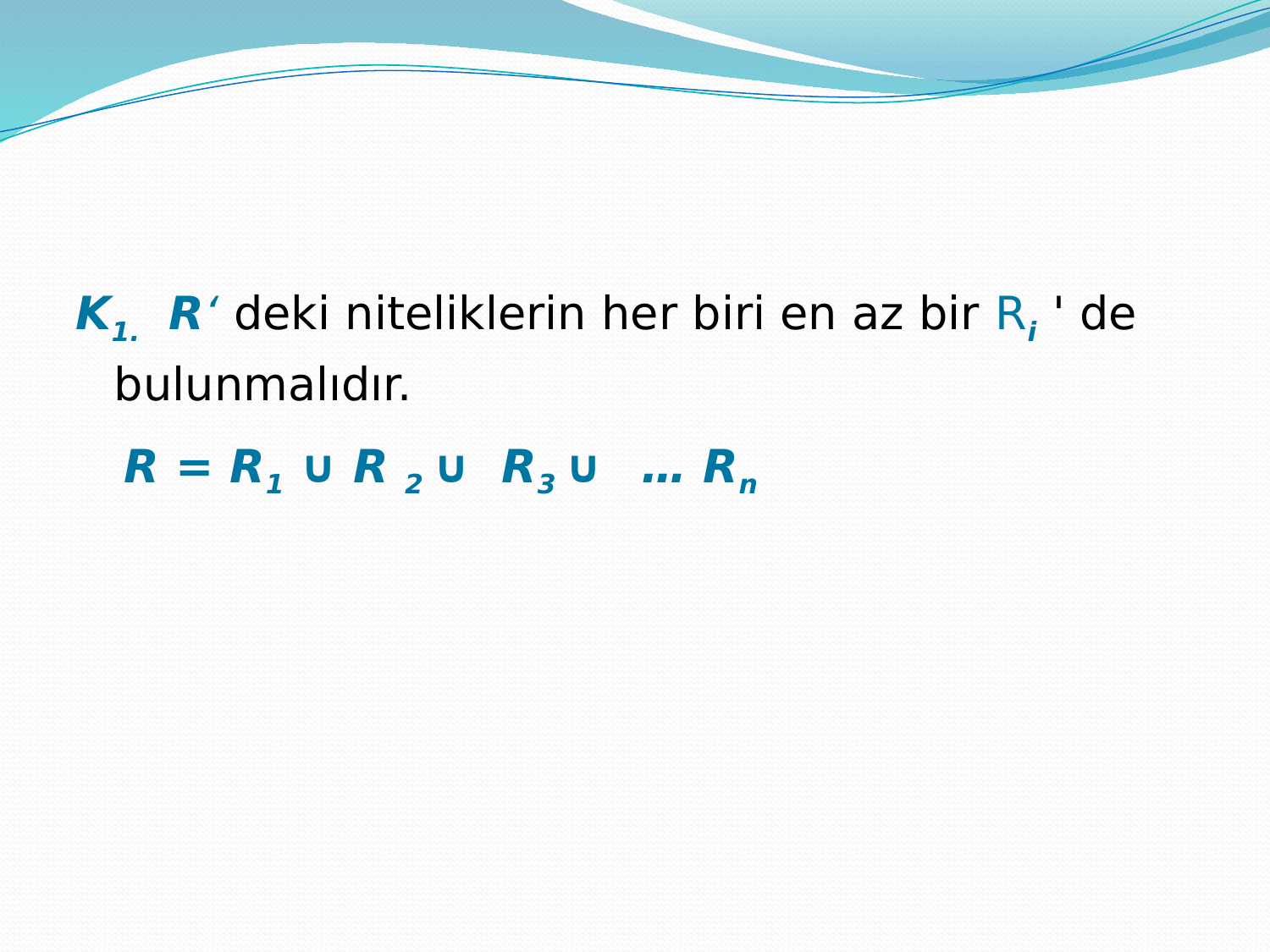

#
K1.  R‘ deki niteliklerin her biri en az bir Ri ' de bulunmalıdır.
   R = R1 ∪ R 2 ∪  R3 ∪  … Rn